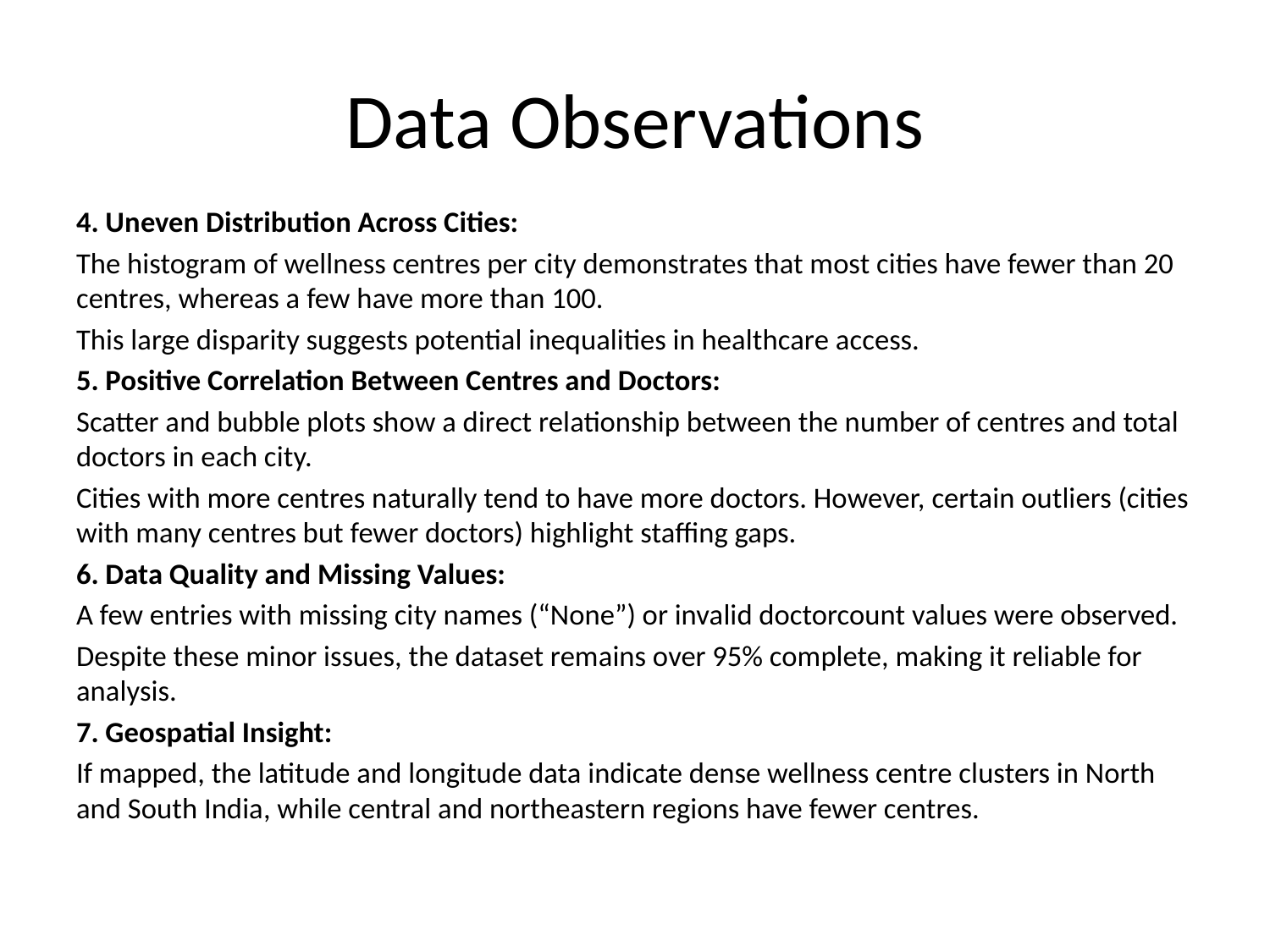

# Data Observations
4. Uneven Distribution Across Cities:
The histogram of wellness centres per city demonstrates that most cities have fewer than 20 centres, whereas a few have more than 100.
This large disparity suggests potential inequalities in healthcare access.
5. Positive Correlation Between Centres and Doctors:
Scatter and bubble plots show a direct relationship between the number of centres and total doctors in each city.
Cities with more centres naturally tend to have more doctors. However, certain outliers (cities with many centres but fewer doctors) highlight staffing gaps.
6. Data Quality and Missing Values:
A few entries with missing city names (“None”) or invalid doctorcount values were observed.
Despite these minor issues, the dataset remains over 95% complete, making it reliable for analysis.
7. Geospatial Insight:
If mapped, the latitude and longitude data indicate dense wellness centre clusters in North and South India, while central and northeastern regions have fewer centres.